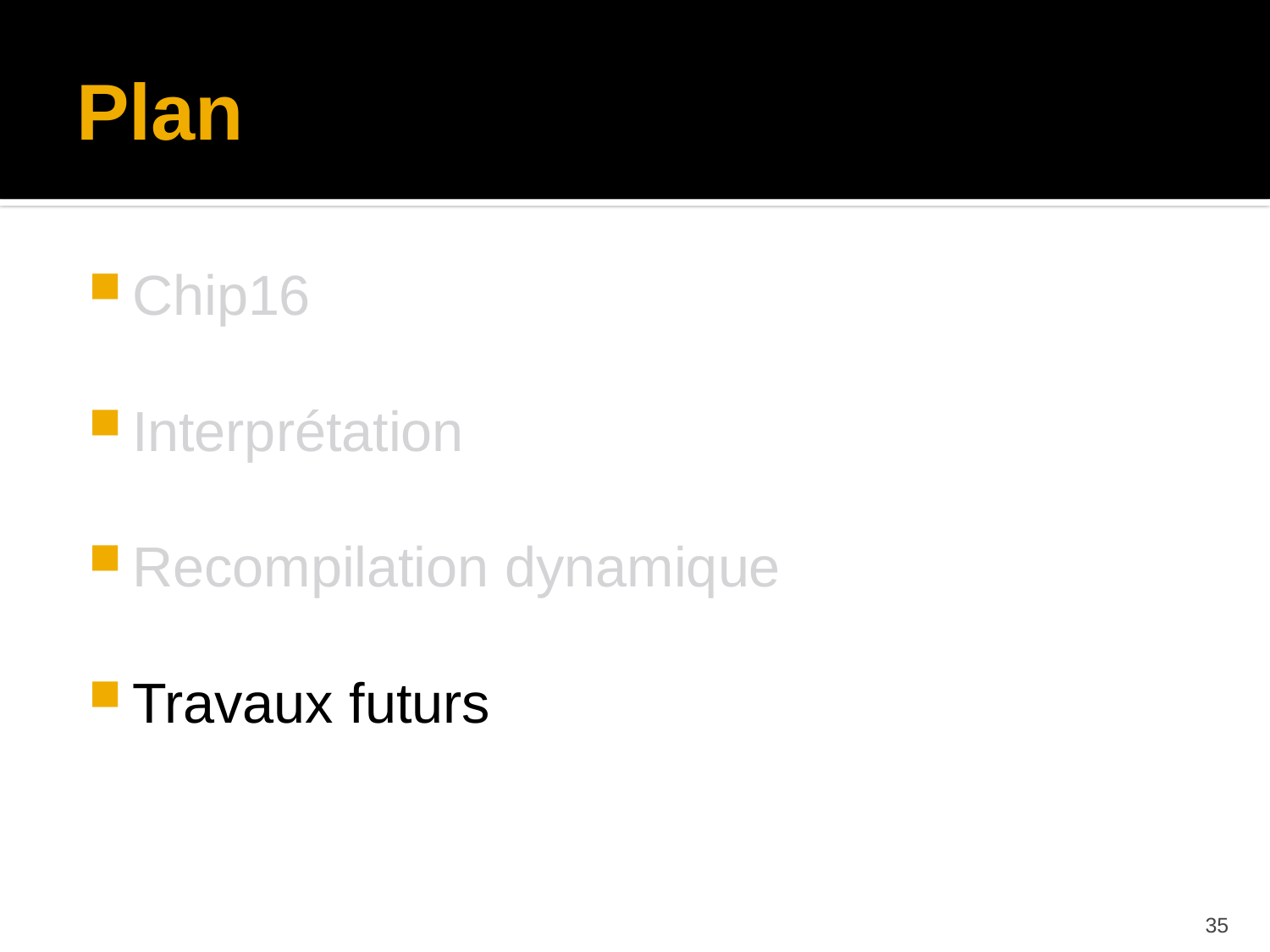

# Plan
Chip16

Interprétation

Recompilation dynamique

Travaux futurs

35